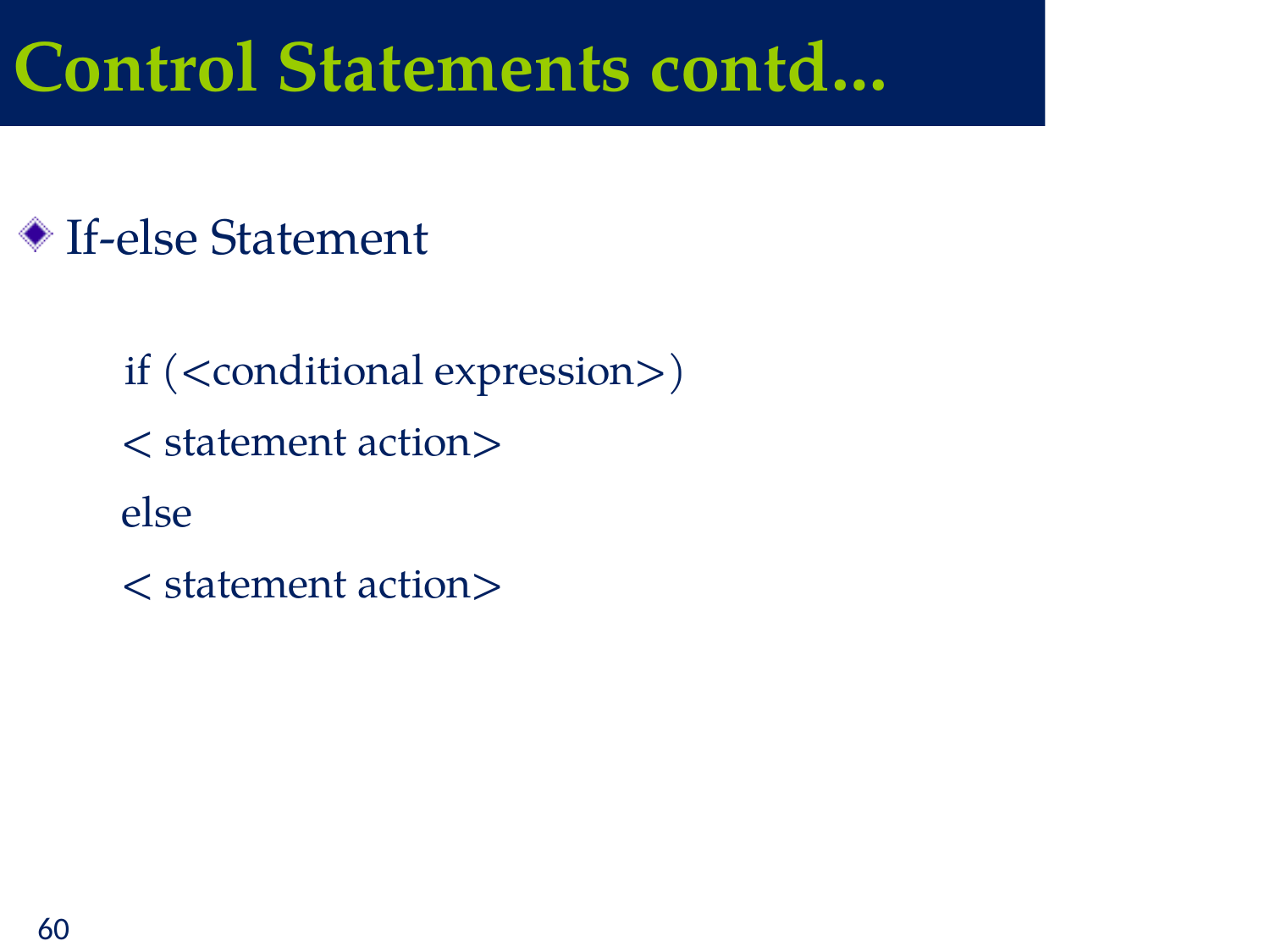

# Control Statements contd…

If-else Statement

    if (<conditional expression>)
< statement action>
else
< statement action>

60